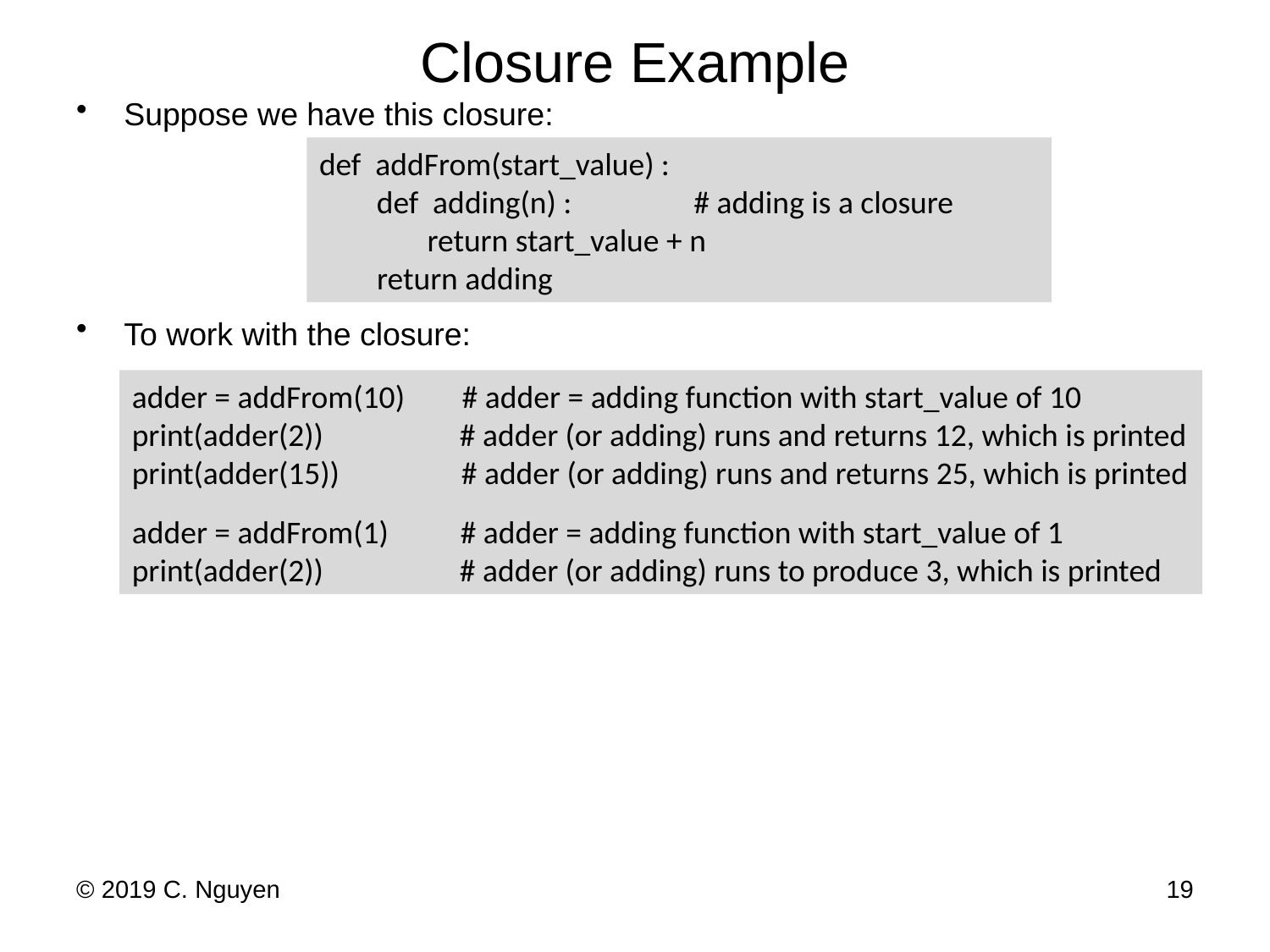

# Closure Example
Suppose we have this closure:

To work with the closure:

def  addFrom(start_value) :
        def  adding(n) :                 # adding is a closure
               return start_value + n
        return adding
adder = addFrom(10)        # adder = adding function with start_value of 10
print(adder(2))                   # adder (or adding) runs and returns 12, which is printed
print(adder(15))                 # adder (or adding) runs and returns 25, which is printed
adder = addFrom(1)          # adder = adding function with start_value of 1
print(adder(2))                   # adder (or adding) runs to produce 3, which is printed
© 2019 C. Nguyen
19